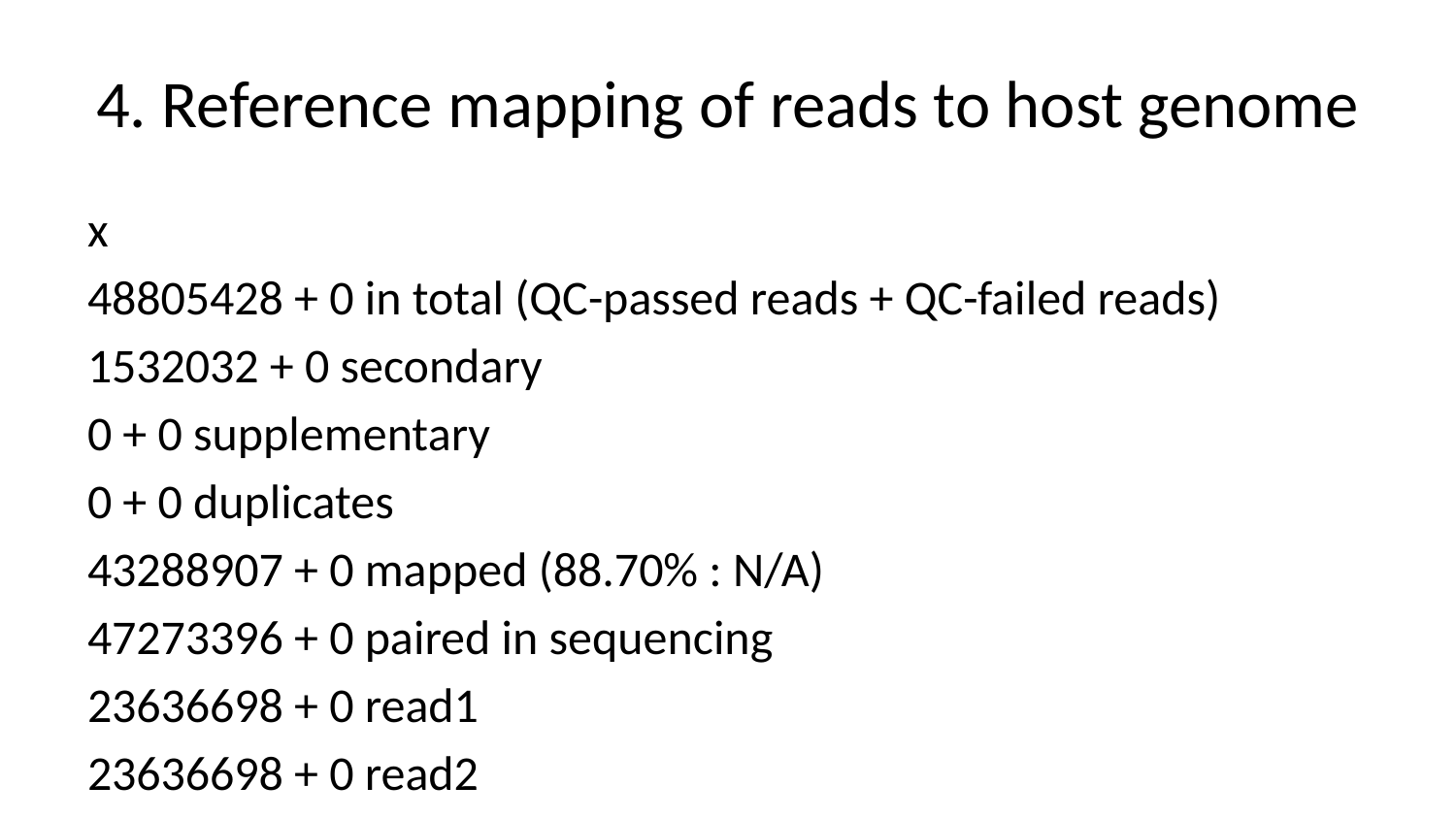

# 4. Reference mapping of reads to host genome
x
48805428 + 0 in total (QC-passed reads + QC-failed reads)
1532032 + 0 secondary
0 + 0 supplementary
0 + 0 duplicates
43288907 + 0 mapped (88.70% : N/A)
47273396 + 0 paired in sequencing
23636698 + 0 read1
23636698 + 0 read2
39080286 + 0 properly paired (82.67% : N/A)
39441476 + 0 with itself and mate mapped
2315399 + 0 singletons (4.90% : N/A)
171226 + 0 with mate mapped to a different chr
152303 + 0 with mate mapped to a different chr (mapQ>=5)